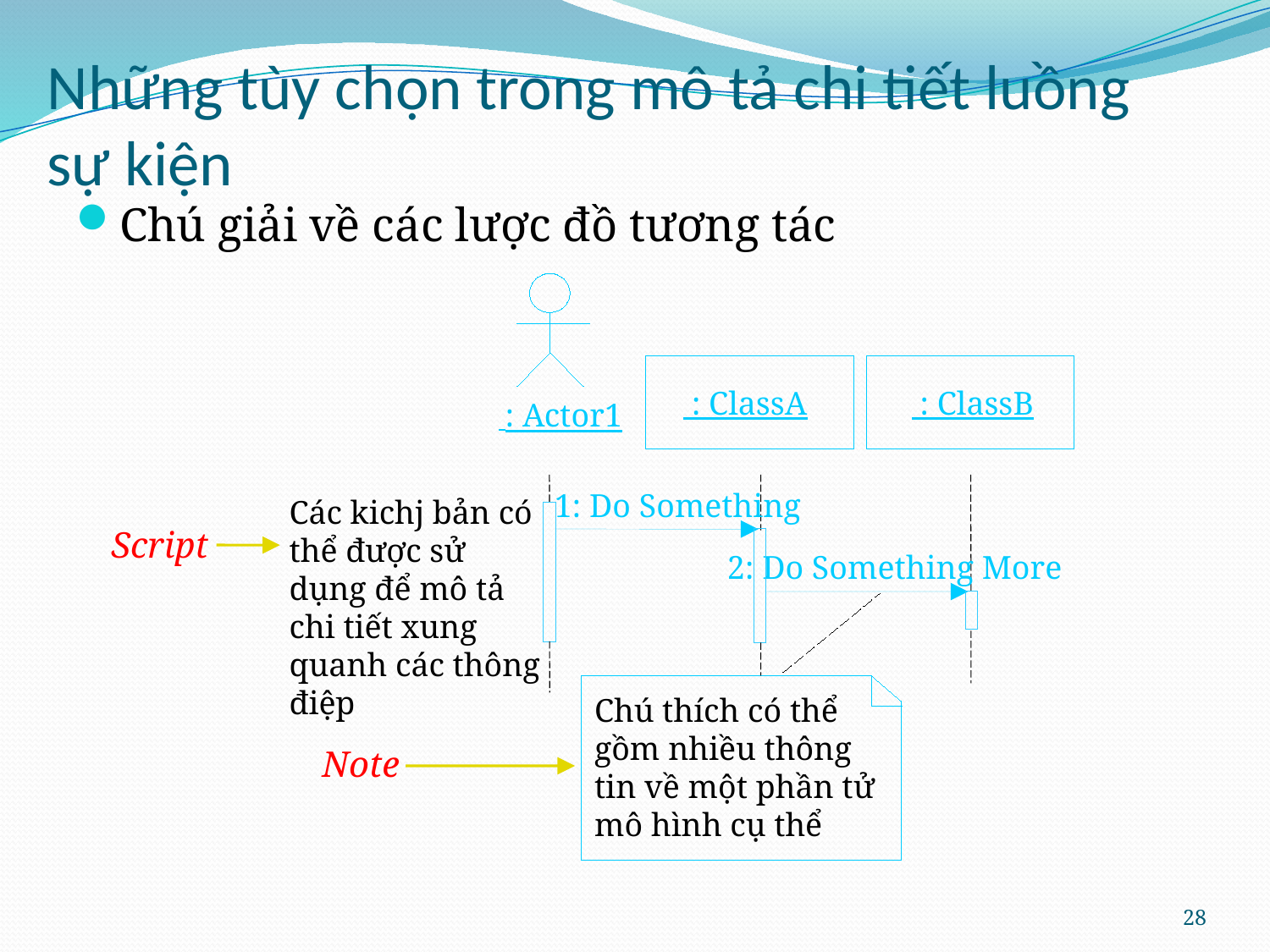

# Những tùy chọn trong mô tả chi tiết luồng sự kiện
Chú giải về các lược đồ tương tác

 : ClassA
 : ClassB
 : Actor1

1: Do Something
Các kichj bản có thể được sử dụng để mô tả chi tiết xung quanh các thông điệp

Script

2: Do Something More

Chú thích có thể gồm nhiều thông tin về một phần tử mô hình cụ thể
Note

28